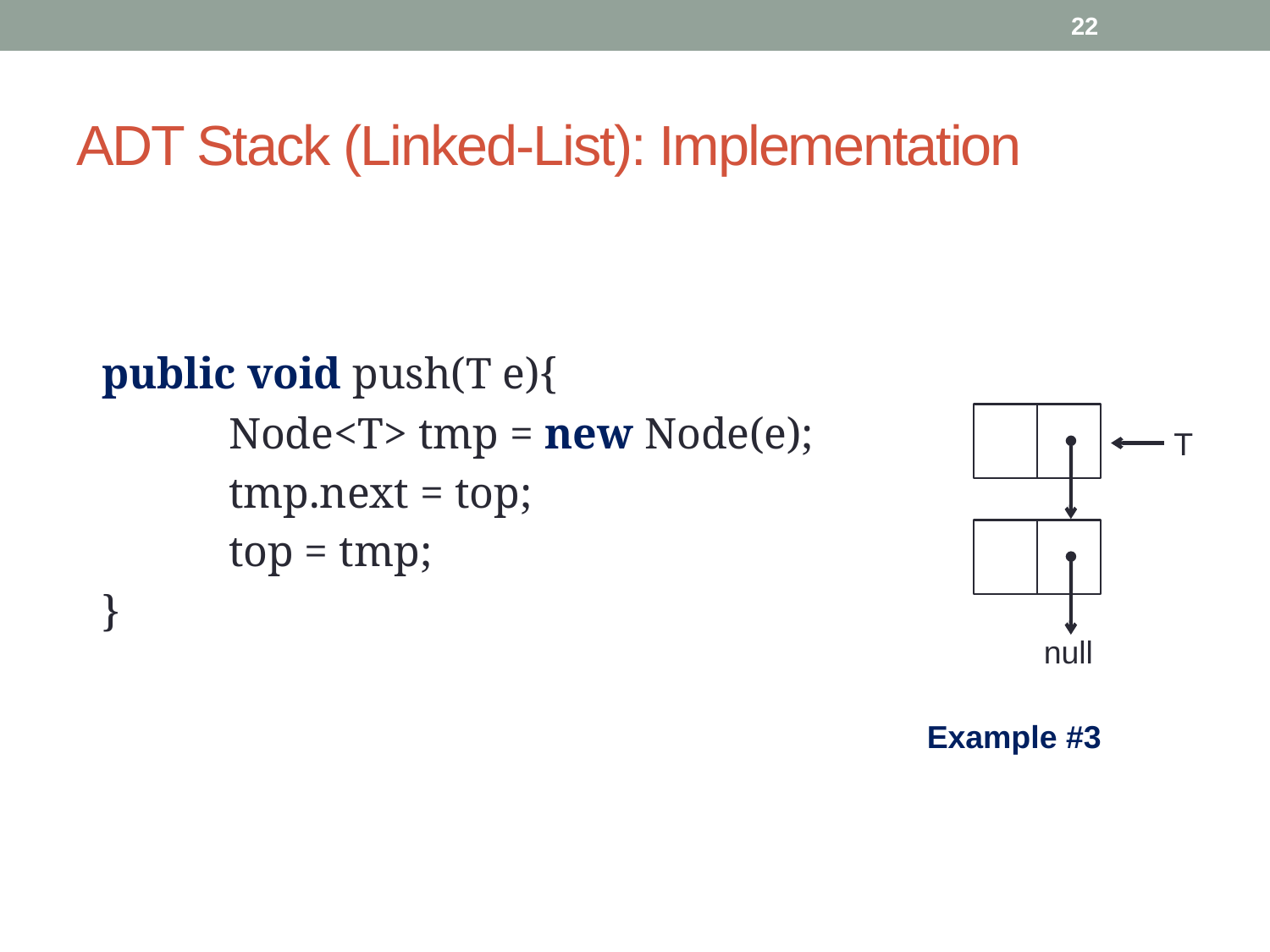

22
# ADT Stack (Linked-List): Implementation

	public void push(T e){
		Node<T> tmp = new Node(e);
		tmp.next = top;
		top = tmp;
	}

T

null
Example #3